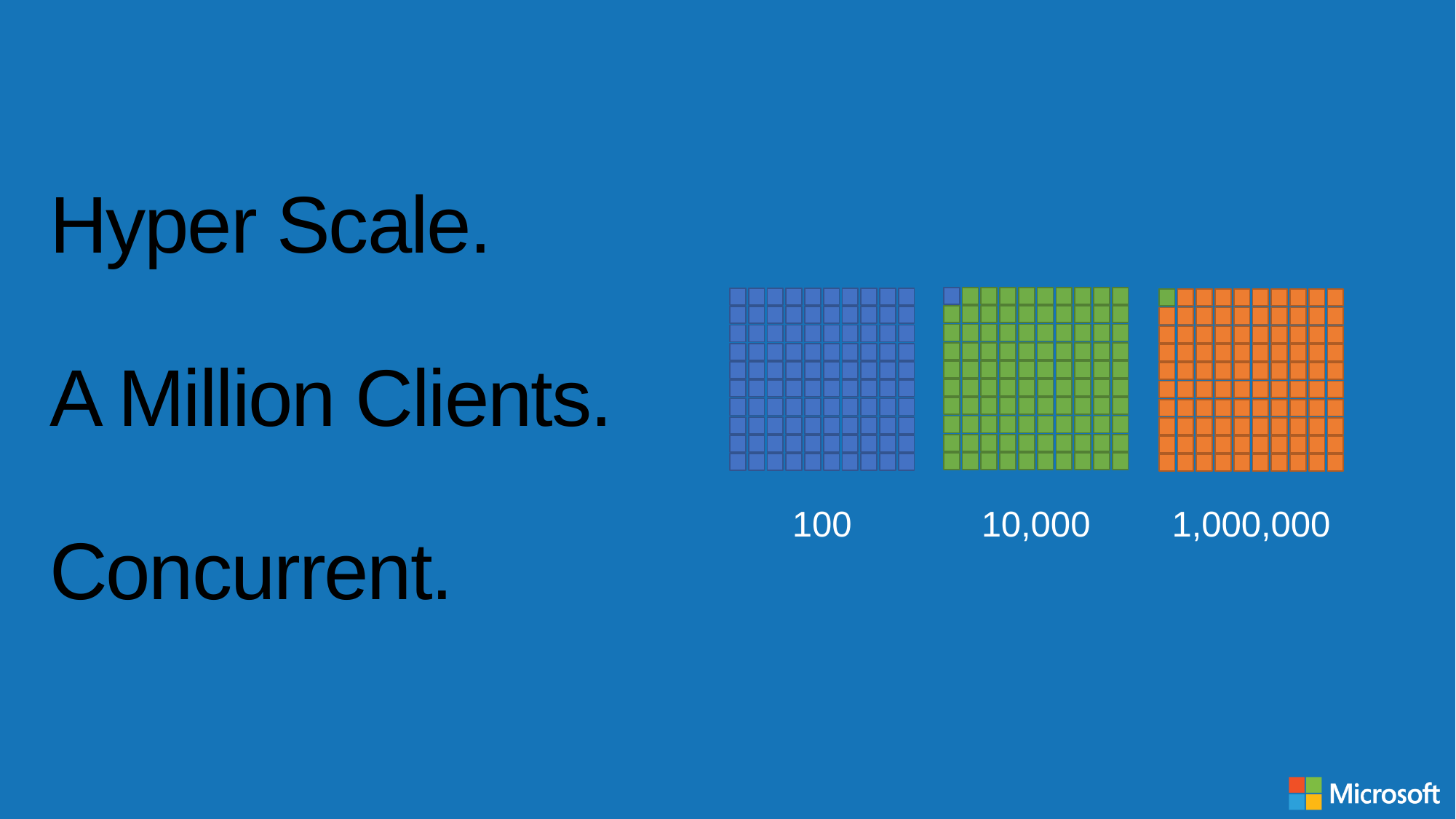

# Hyper Scale. A Million Clients. Concurrent.

100
10,000
1,000,000